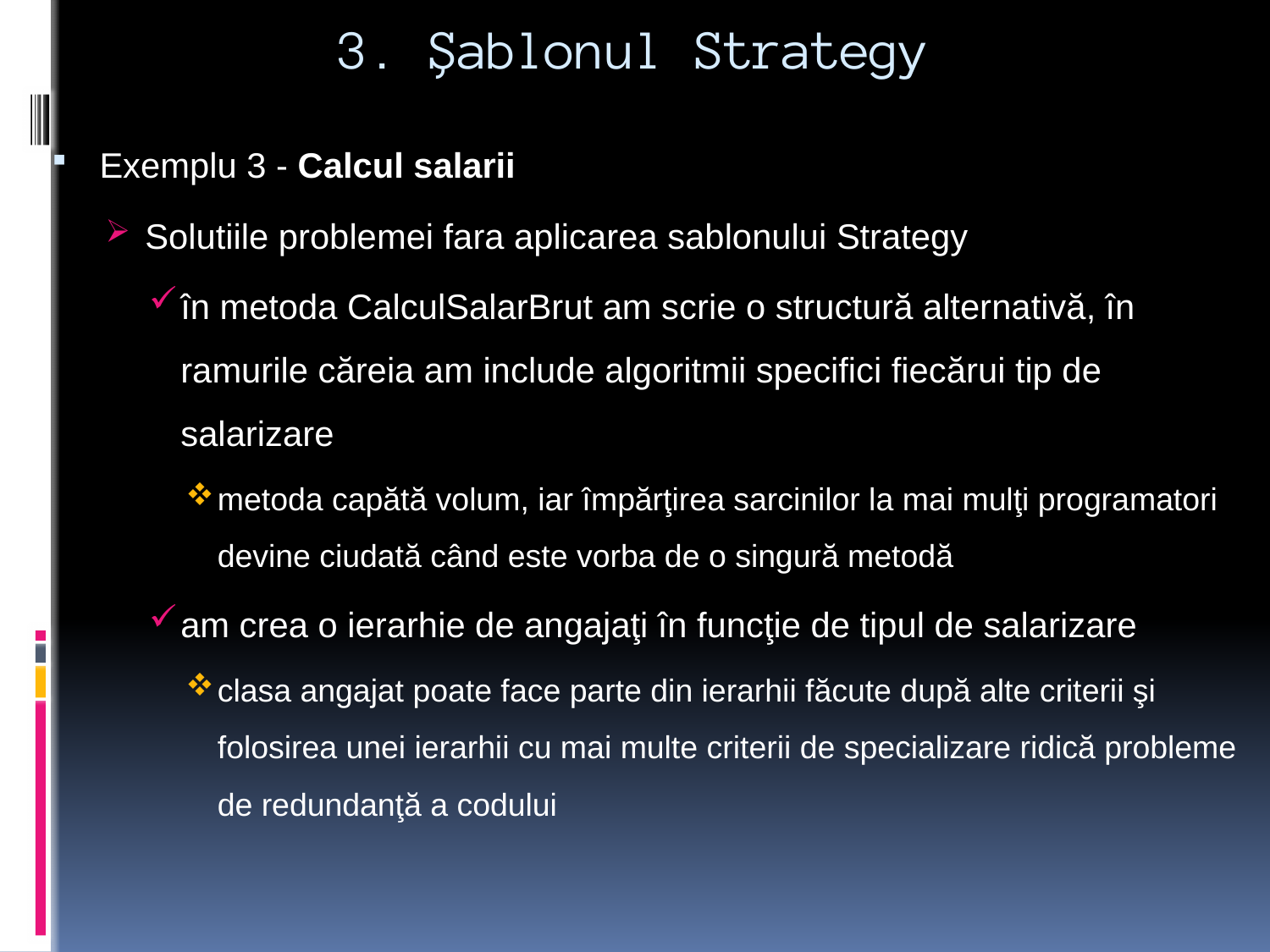

# 3. Şablonul Strategy
Exemplu 3 - Calcul salarii
Solutiile problemei fara aplicarea sablonului Strategy
în metoda CalculSalarBrut am scrie o structură alternativă, în ramurile căreia am include algoritmii specifici fiecărui tip de salarizare
metoda capătă volum, iar împărţirea sarcinilor la mai mulţi programatori devine ciudată când este vorba de o singură metodă
am crea o ierarhie de angajaţi în funcţie de tipul de salarizare
clasa angajat poate face parte din ierarhii făcute după alte criterii şi folosirea unei ierarhii cu mai multe criterii de specializare ridică probleme de redundanţă a codului